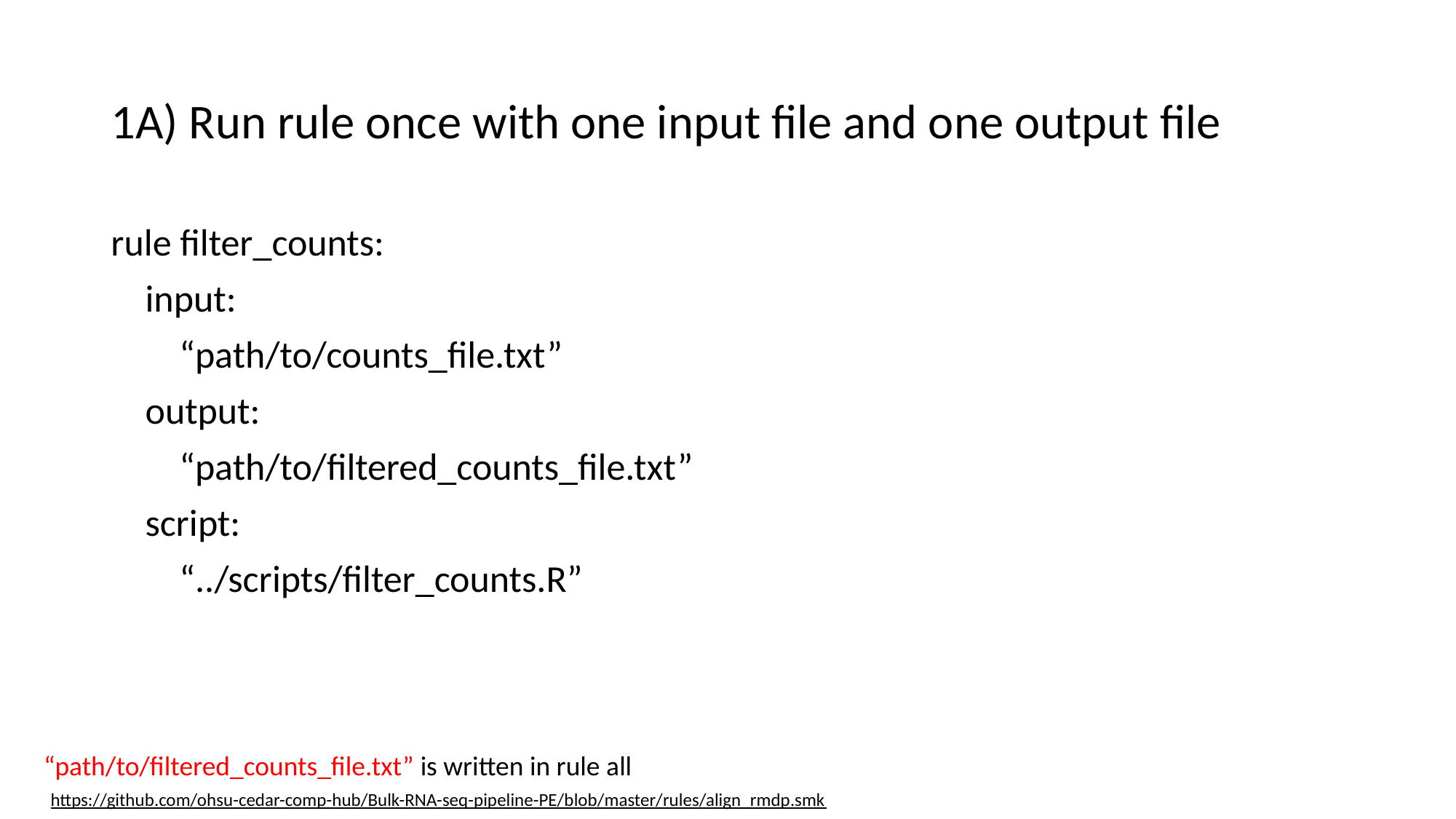

# 1A) Run rule once with one input file and one output file
rule filter_counts:
    input:
        “path/to/counts_file.txt”
    output:
        “path/to/filtered_counts_file.txt”
    script:
        “../scripts/filter_counts.R”
“path/to/filtered_counts_file.txt” is written in rule all
https://github.com/ohsu-cedar-comp-hub/Bulk-RNA-seq-pipeline-PE/blob/master/rules/align_rmdp.smk